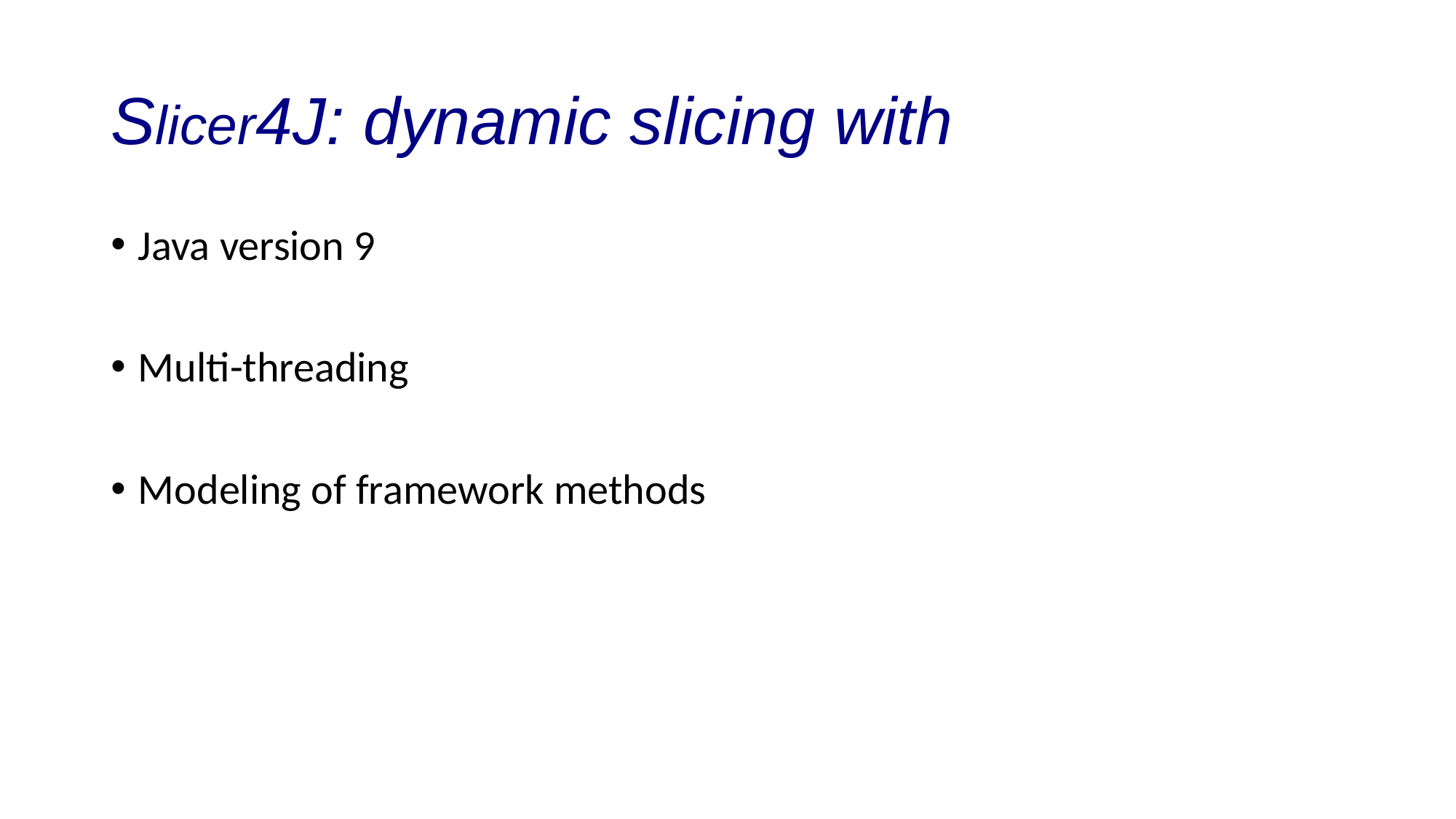

# Slicer4J: dynamic slicing with
Java version 9

Multi-threading

Modeling of framework methods